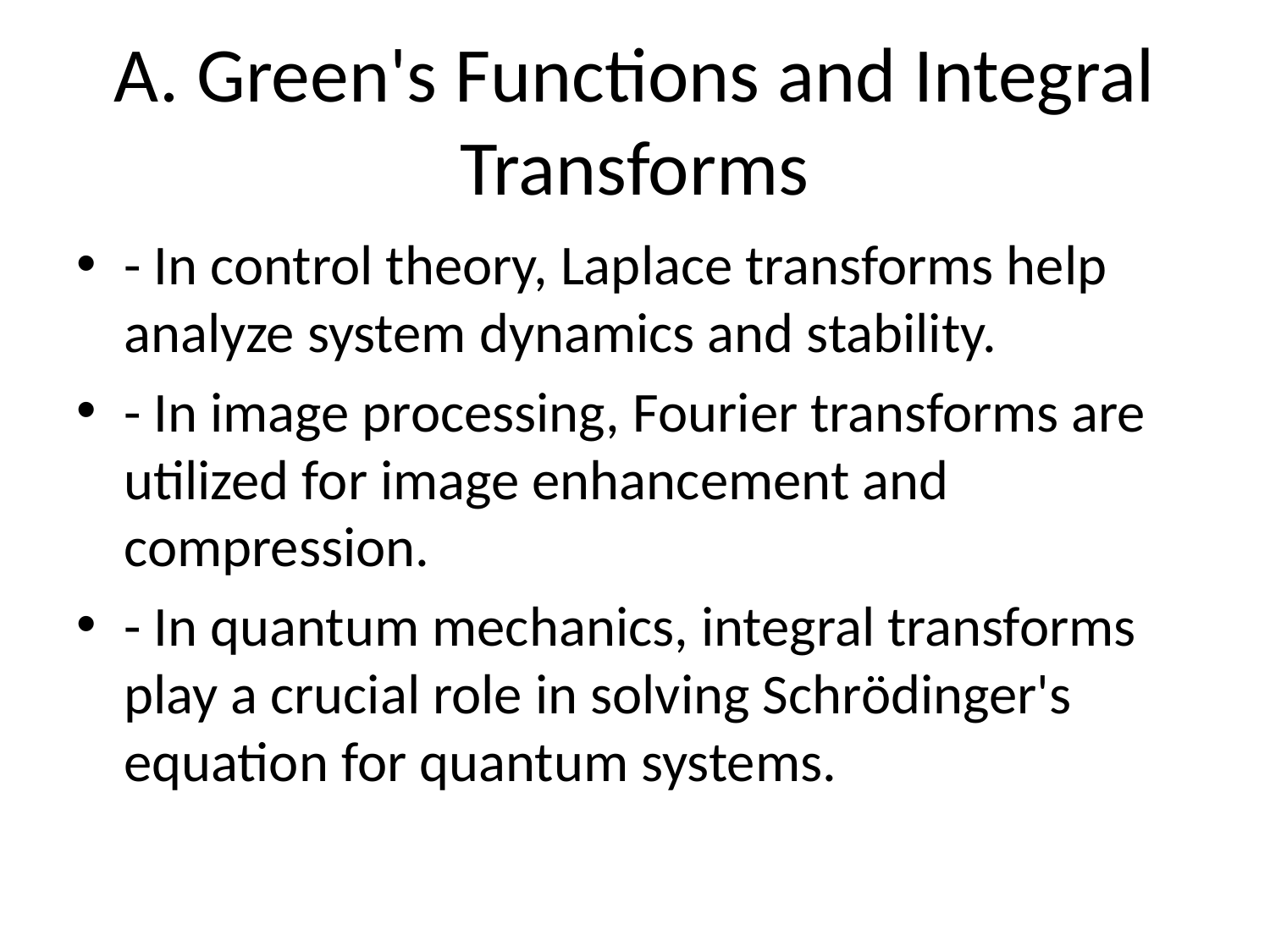

# A. Green's Functions and Integral Transforms
- In control theory, Laplace transforms help analyze system dynamics and stability.
- In image processing, Fourier transforms are utilized for image enhancement and compression.
- In quantum mechanics, integral transforms play a crucial role in solving Schrödinger's equation for quantum systems.